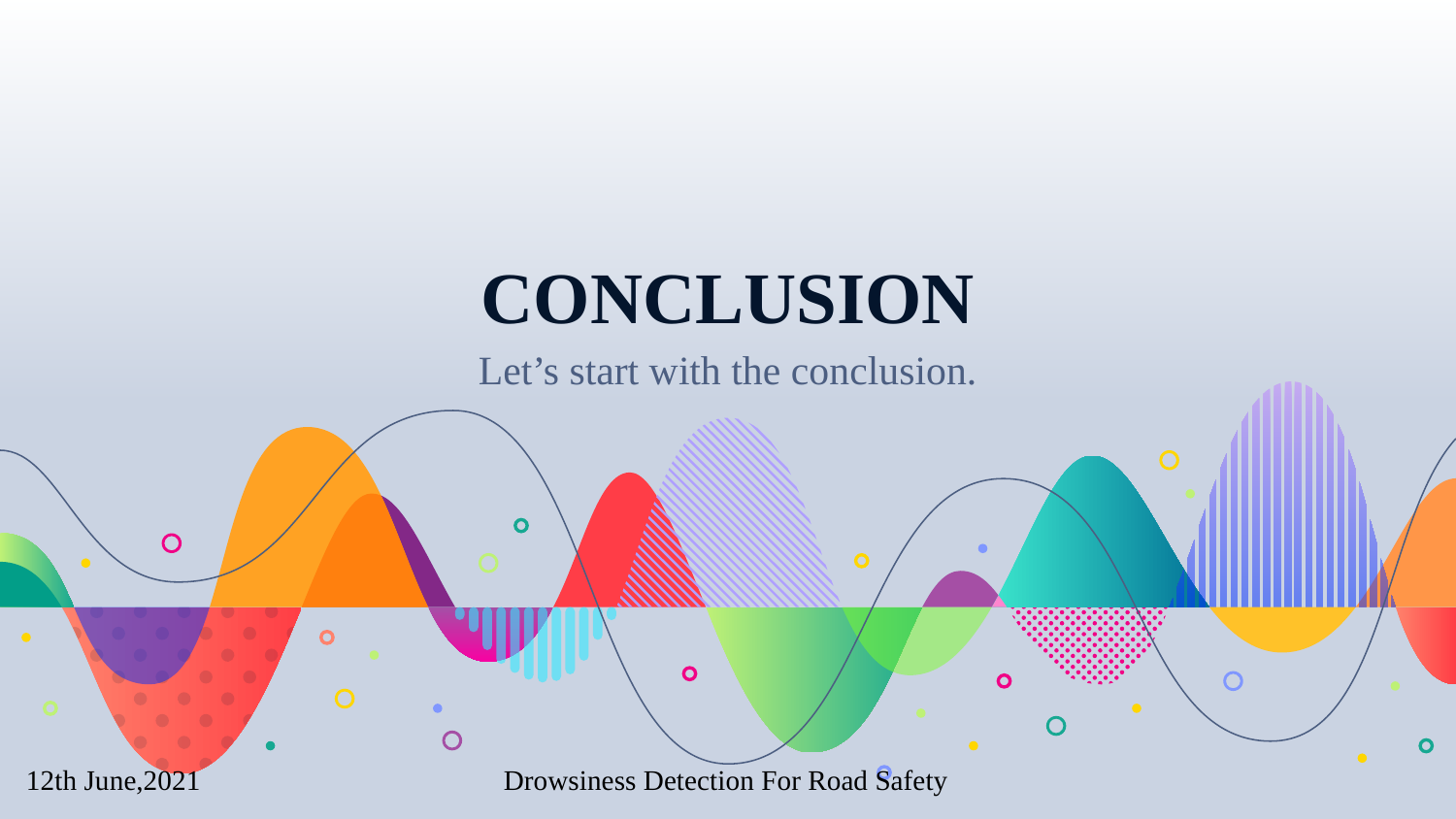

# CONCLUSION
Let’s start with the conclusion.